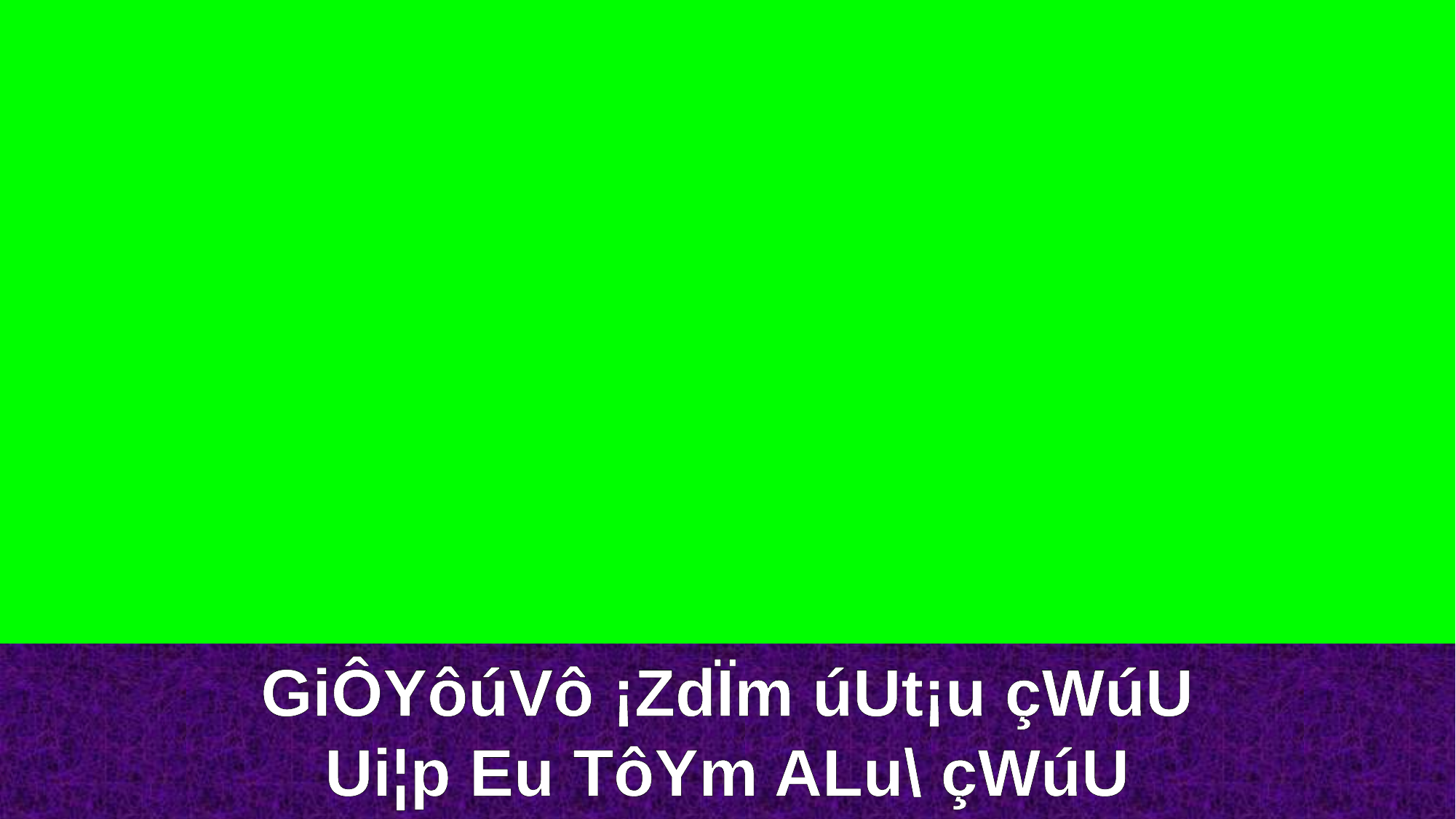

GiÔYôúVô ¡ZdÏm úUt¡u çWúU
Ui¦p Eu TôYm ALu\ çWúU